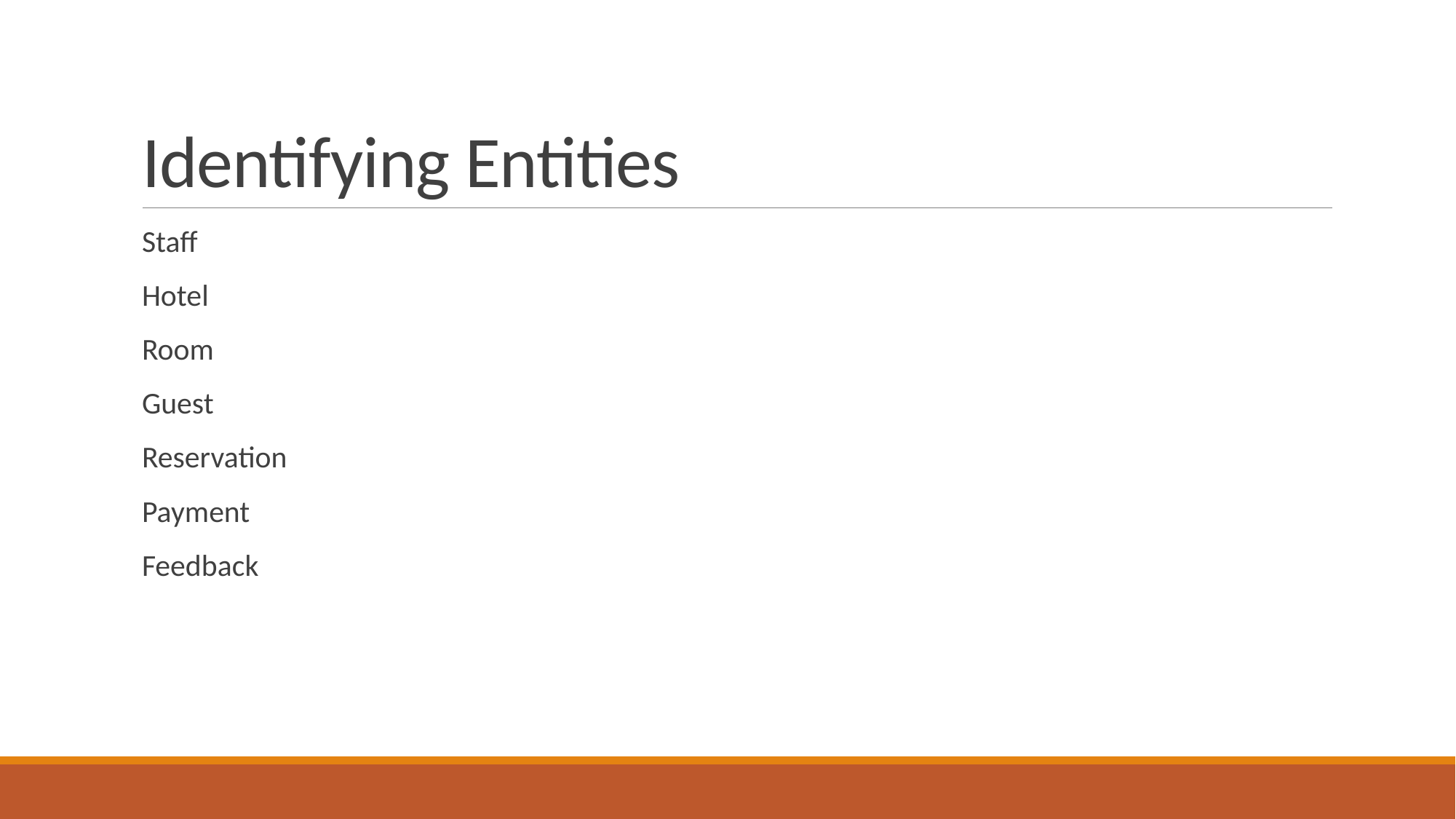

# Identifying Entities
Staff
Hotel
Room
Guest
Reservation
Payment
Feedback